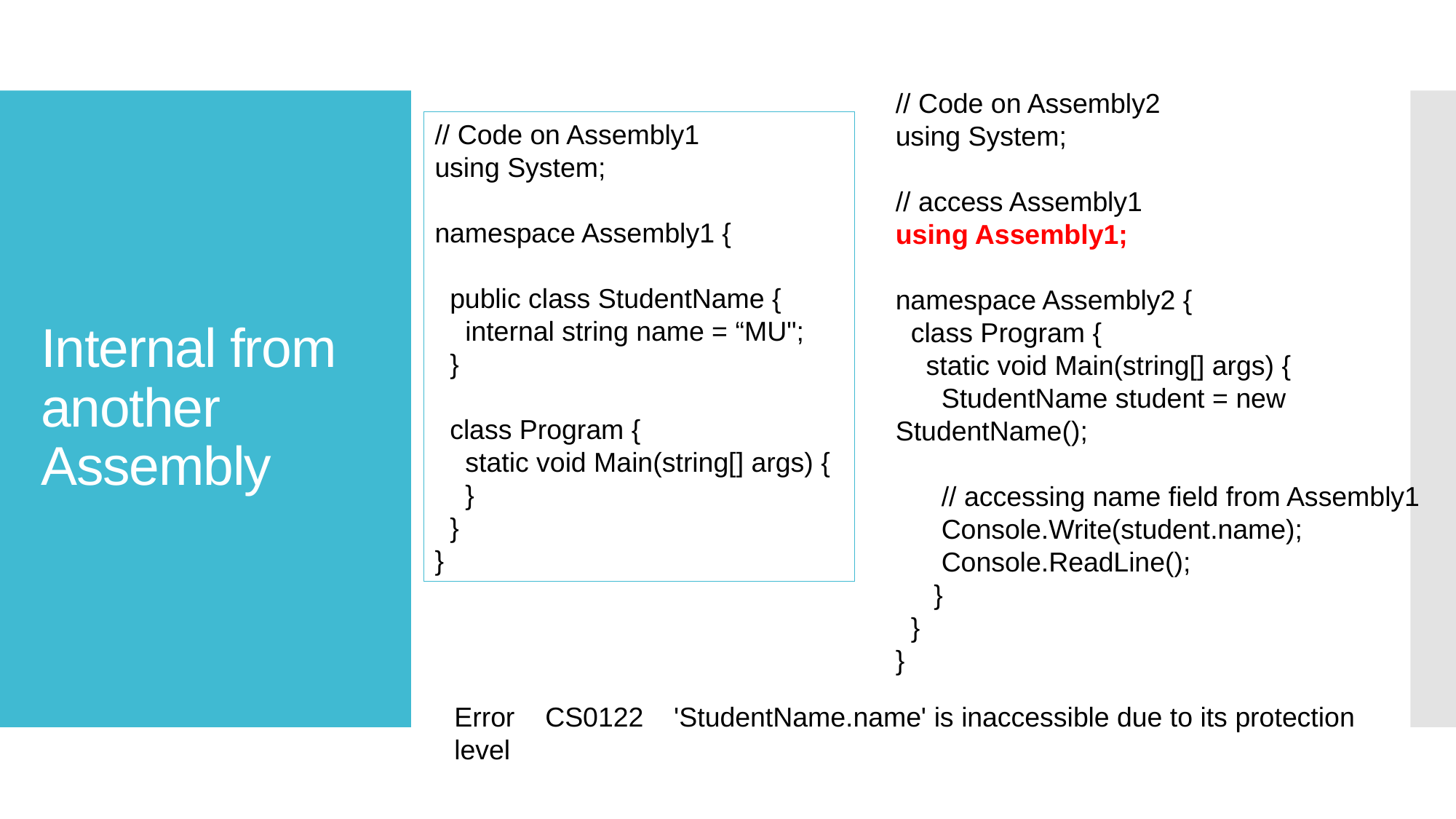

// Code on Assembly2
using System;

// access Assembly1
using Assembly1;

namespace Assembly2 {
  class Program {
    static void Main(string[] args) {
      StudentName student = new StudentName();

      // accessing name field from Assembly1
      Console.Write(student.name);
      Console.ReadLine();
     }
  }
}
// Code on Assembly1
using System;

namespace Assembly1 {

  public class StudentName {
    internal string name = “MU";
  }

  class Program {
    static void Main(string[] args) {
    }
  }
}
# Internal from another Assembly
Error    CS0122    'StudentName.name' is inaccessible due to its protection level